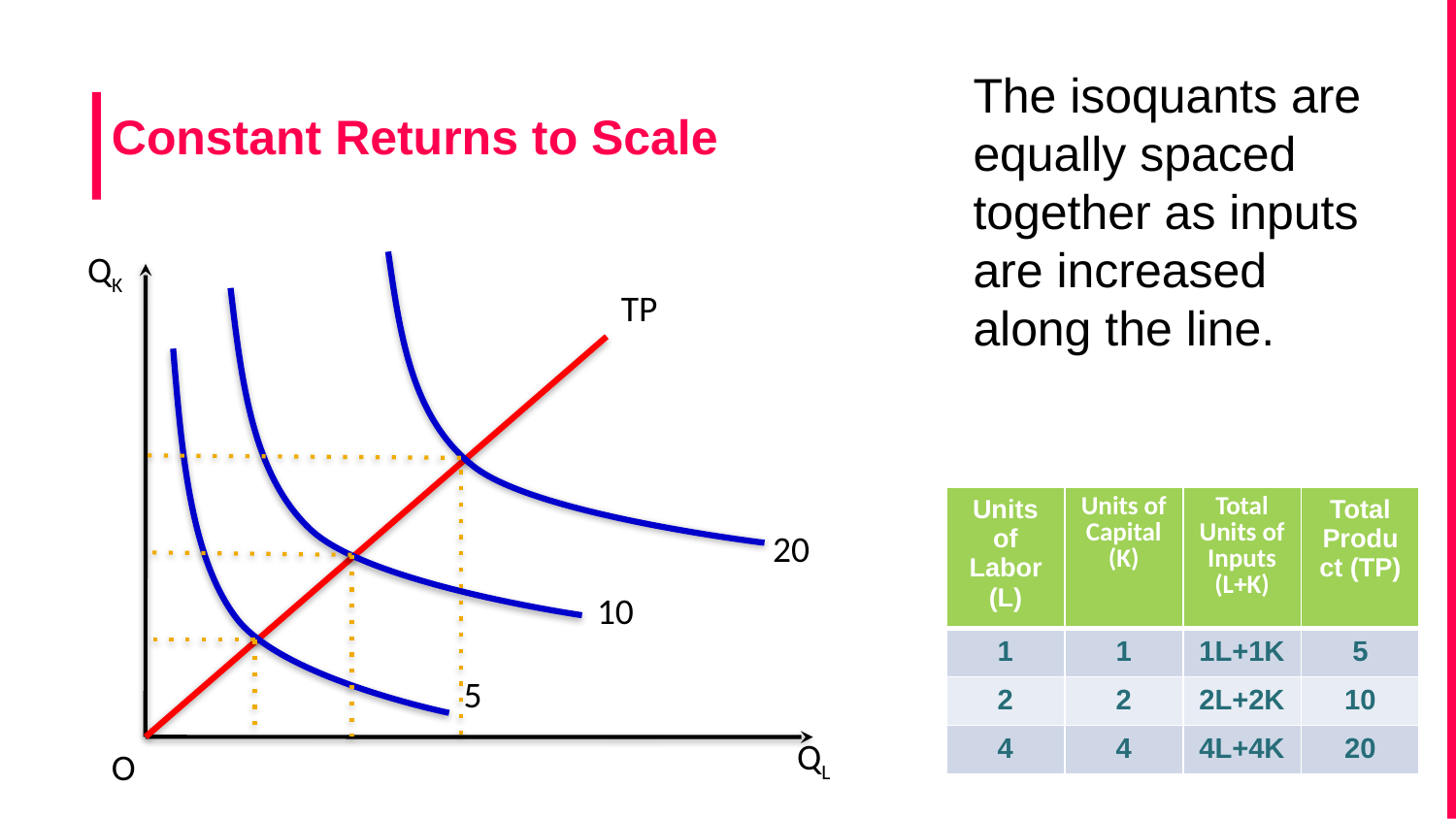

The isoquants are equally spaced together as inputs are increased along the line.
# Constant Returns to Scale

QK

TP

| Units of Labor (L) | Units of Capital (K) | Total Units of Inputs (L+K) | Total Product (TP) |
| --- | --- | --- | --- |
| 1 | 1 | 1L+1K | 5 |
| 2 | 2 | 2L+2K | 10 |
| 4 | 4 | 4L+4K | 20 |
20
10
5
QL
O